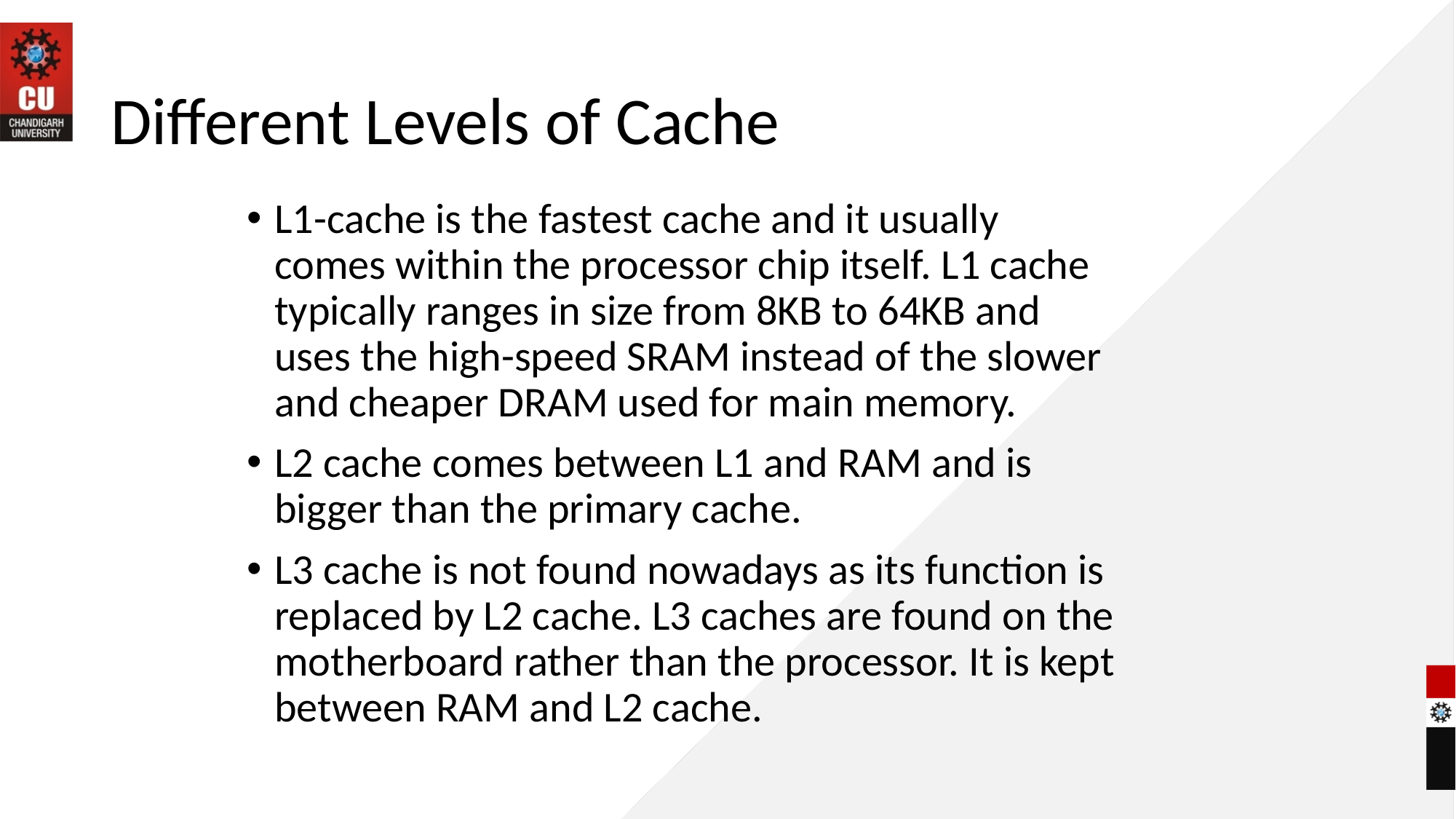

# Different Levels of Cache
L1-cache is the fastest cache and it usually comes within the processor chip itself. L1 cache typically ranges in size from 8KB to 64KB and uses the high-speed SRAM instead of the slower and cheaper DRAM used for main memory.
L2 cache comes between L1 and RAM and is bigger than the primary cache.
L3 cache is not found nowadays as its function is replaced by L2 cache. L3 caches are found on the motherboard rather than the processor. It is kept between RAM and L2 cache.